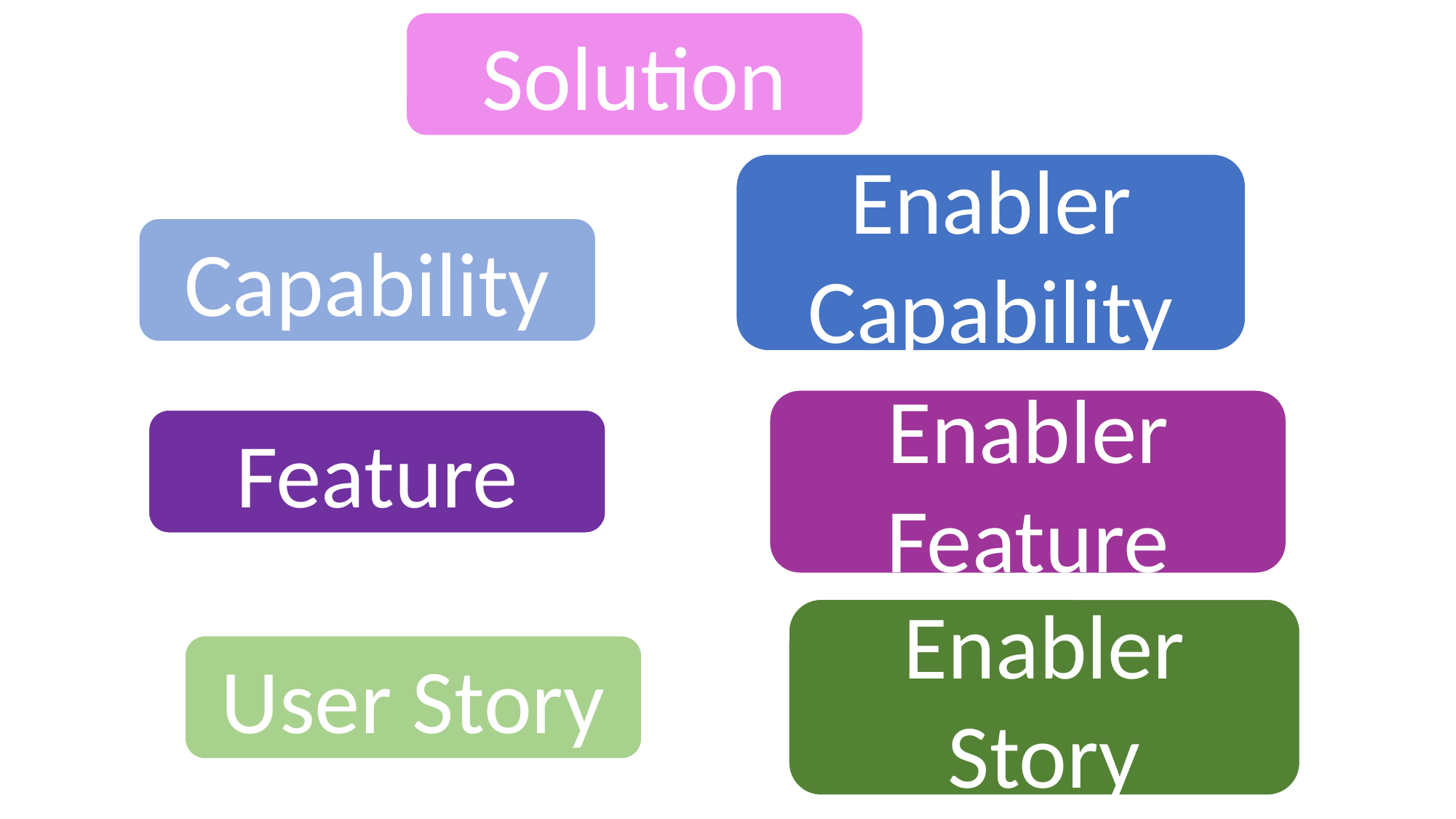

Solution
Enabler Capability
Capability
Enabler Feature
Feature
Enabler Story
User Story